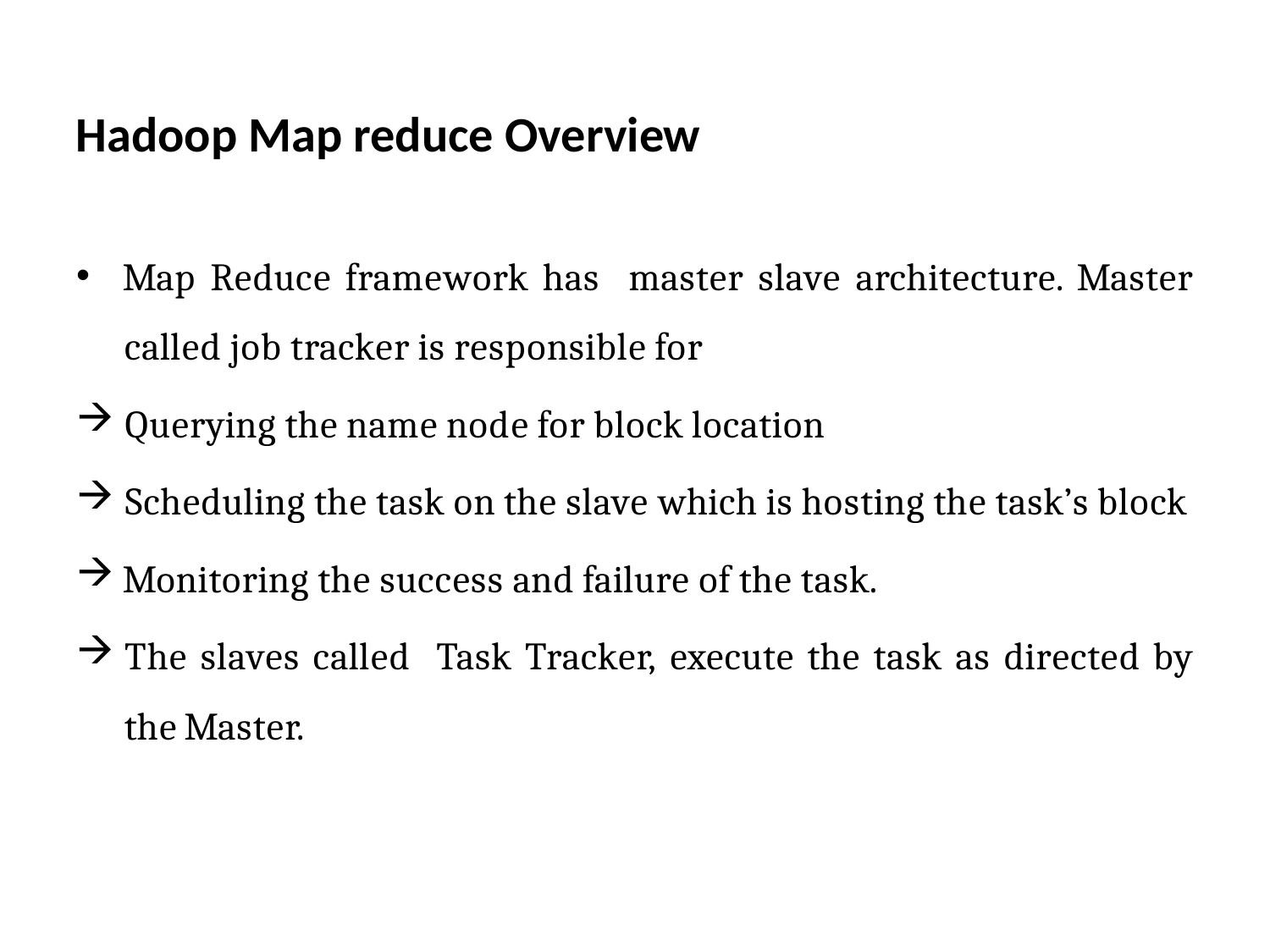

Hadoop Map reduce Overview
Map Reduce framework has  master slave architecture. Master called job tracker is responsible for
Querying the name node for block location
Scheduling the task on the slave which is hosting the task’s block
Monitoring the success and failure of the task.
The slaves called  Task Tracker, execute the task as directed by the Master.